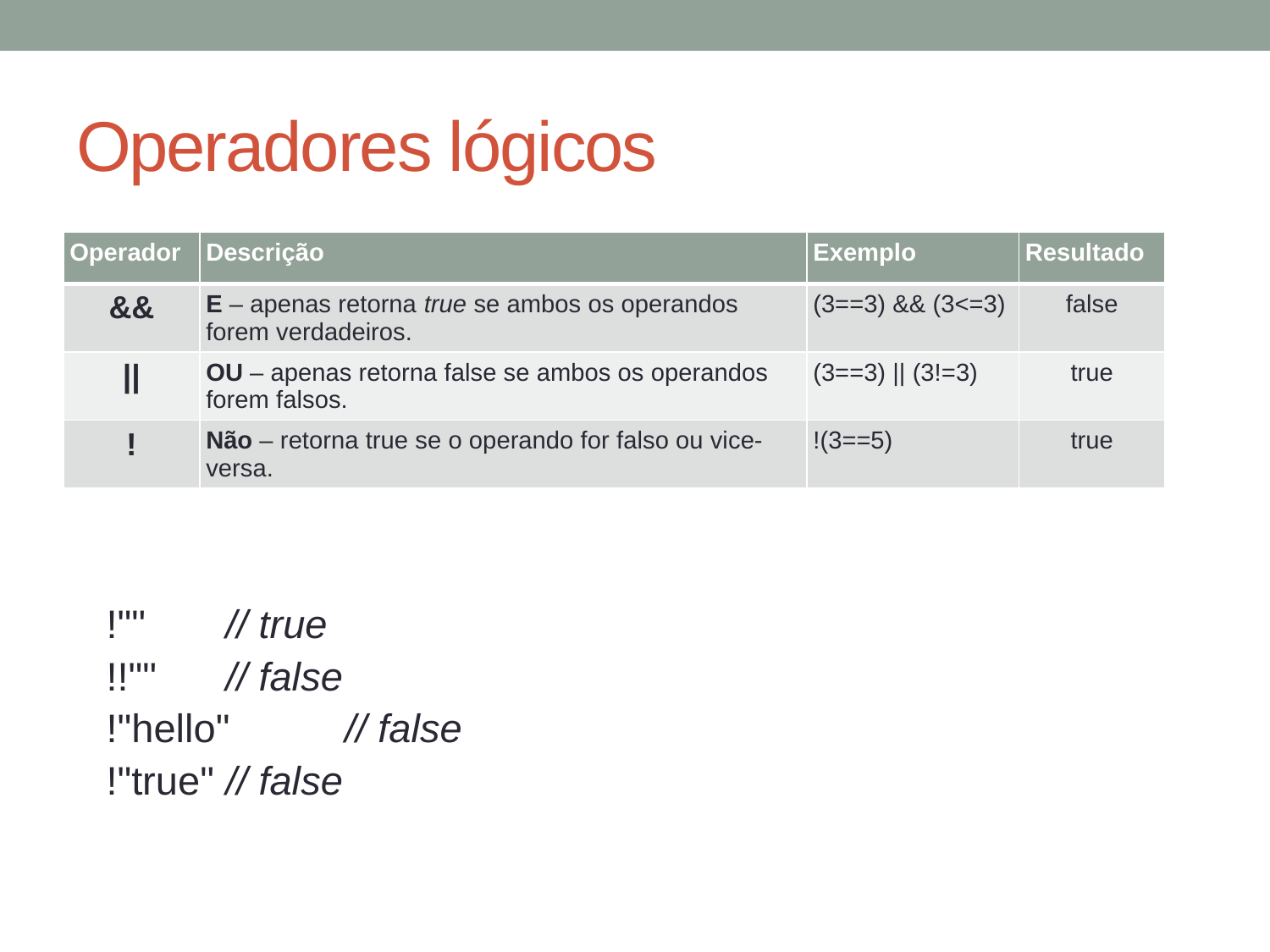

# Operadores lógicos
| Operador | Descrição | Exemplo | Resultado |
| --- | --- | --- | --- |
| && | E – apenas retorna true se ambos os operandos forem verdadeiros. | (3==3) && (3<=3) | false |
| || | OU – apenas retorna false se ambos os operandos forem falsos. | (3==3) || (3!=3) | true |
| ! | Não – retorna true se o operando for falso ou vice-versa. | !(3==5) | true |
!"" 			// true
!!"" 			// false
!"hello" 		// false
!"true" 		// false